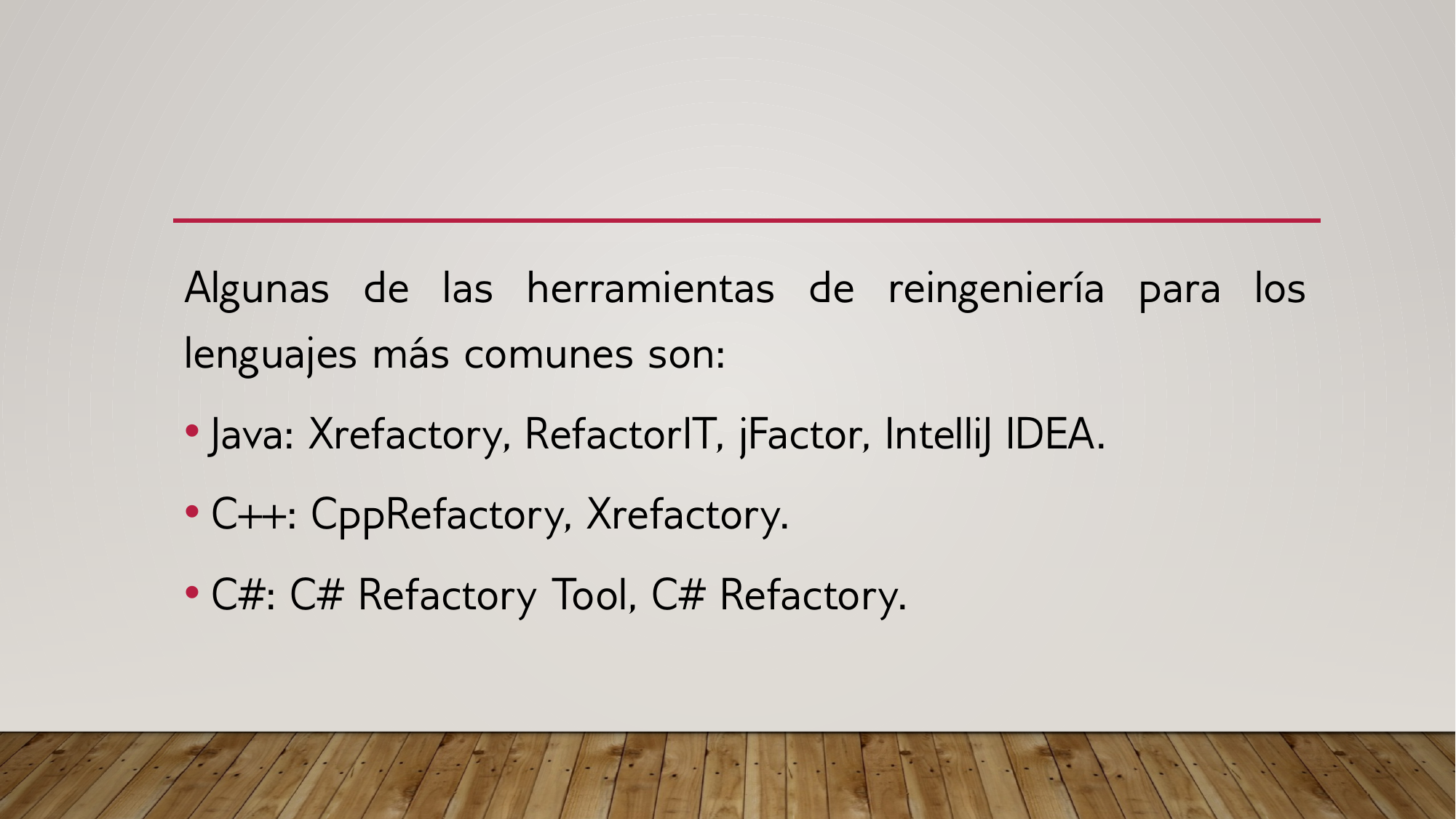

Algunas de las herramientas de reingeniería para los lenguajes más comunes son:
Java: Xrefactory, RefactorIT, jFactor, IntelliJ IDEA.
C++: CppRefactory, Xrefactory.
C#: C# Refactory Tool, C# Refactory.